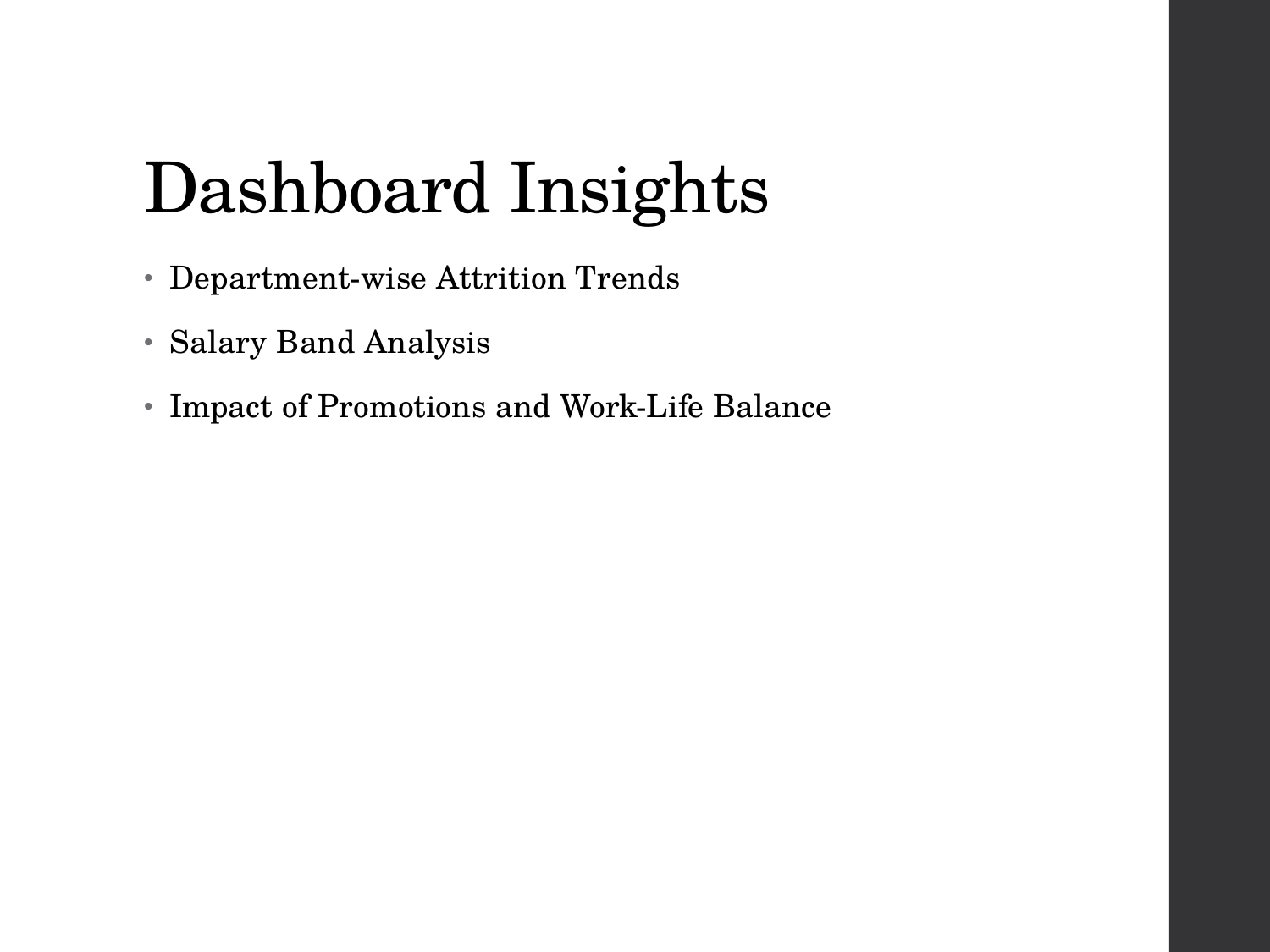

# Dashboard Insights
Department-wise Attrition Trends
Salary Band Analysis
Impact of Promotions and Work-Life Balance